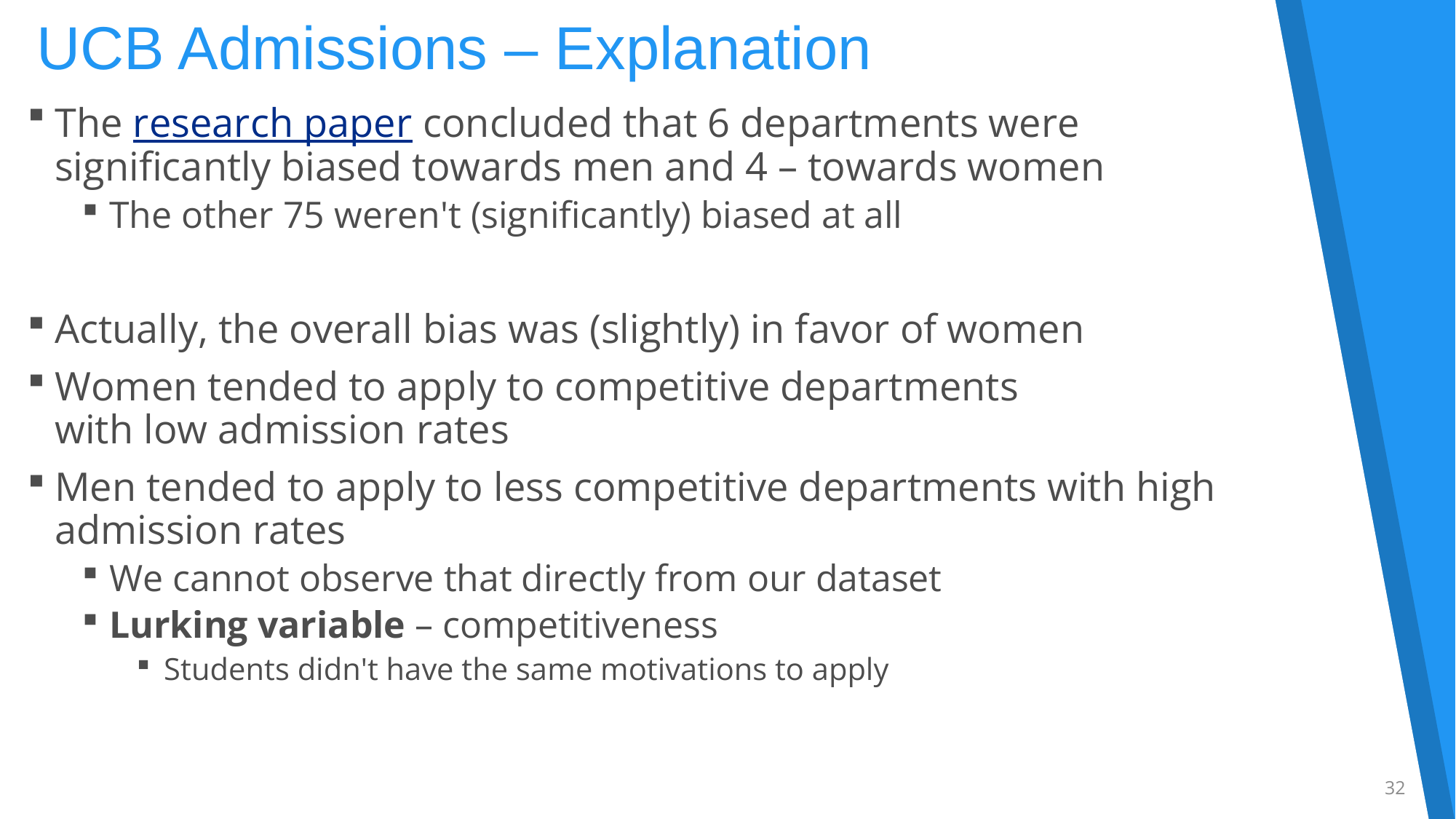

# UCB Admissions – Explanation
The research paper concluded that 6 departments were
significantly biased towards men and 4 – towards women
The other 75 weren't (significantly) biased at all

Actually, the overall bias was (slightly) in favor of women
Women tended to apply to competitive departments
with low admission rates
Men tended to apply to less competitive departments with high
admission rates
We cannot observe that directly from our dataset
Lurking variable – competitiveness
Students didn't have the same motivations to apply
32